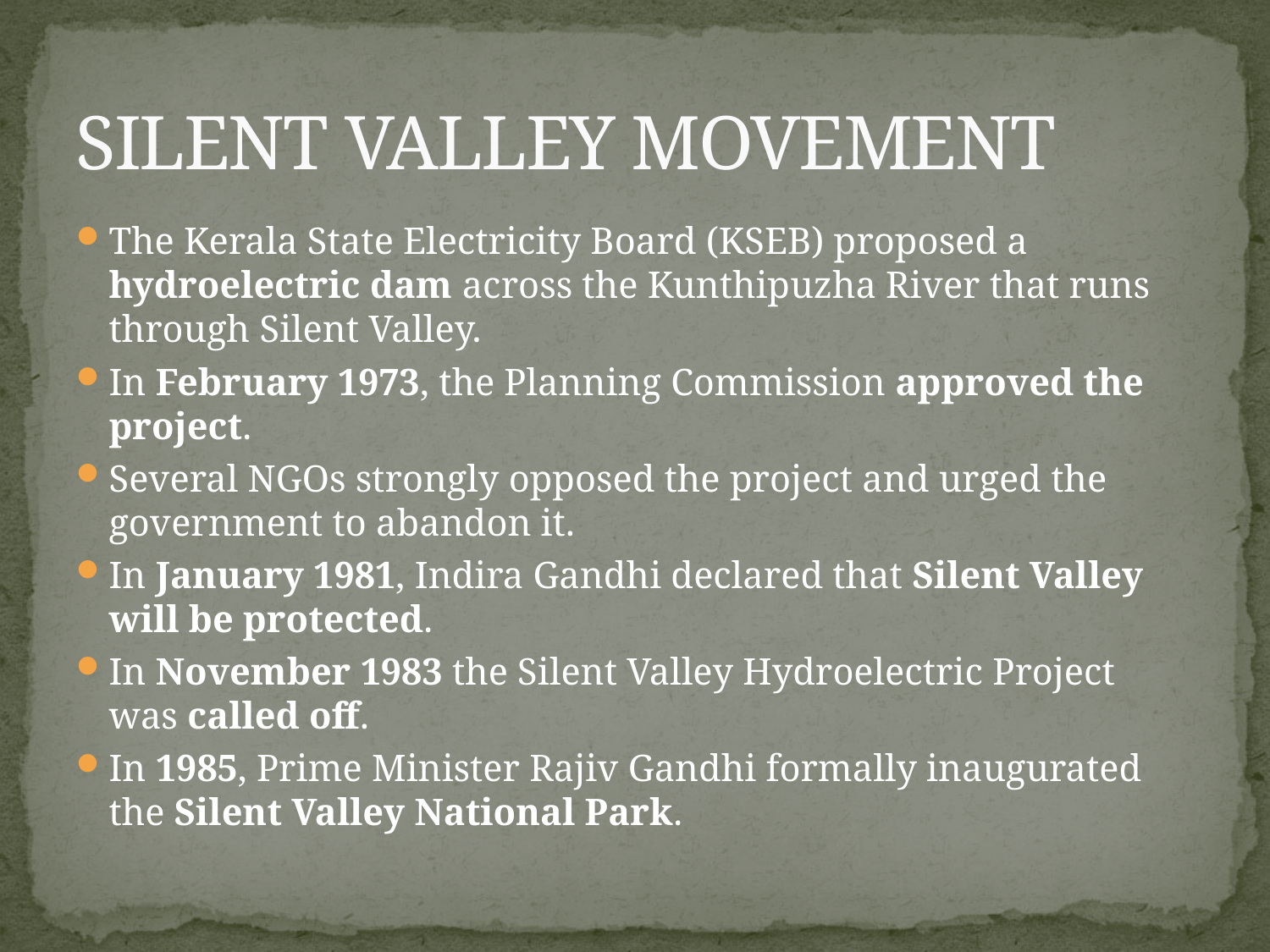

# SILENT VALLEY MOVEMENT
The Kerala State Electricity Board (KSEB) proposed a hydroelectric dam across the Kunthipuzha River that runs through Silent Valley.
In February 1973, the Planning Commission approved the project.
Several NGOs strongly opposed the project and urged the government to abandon it.
In January 1981, Indira Gandhi declared that Silent Valley will be protected.
In November 1983 the Silent Valley Hydroelectric Project was called off.
In 1985, Prime Minister Rajiv Gandhi formally inaugurated the Silent Valley National Park.